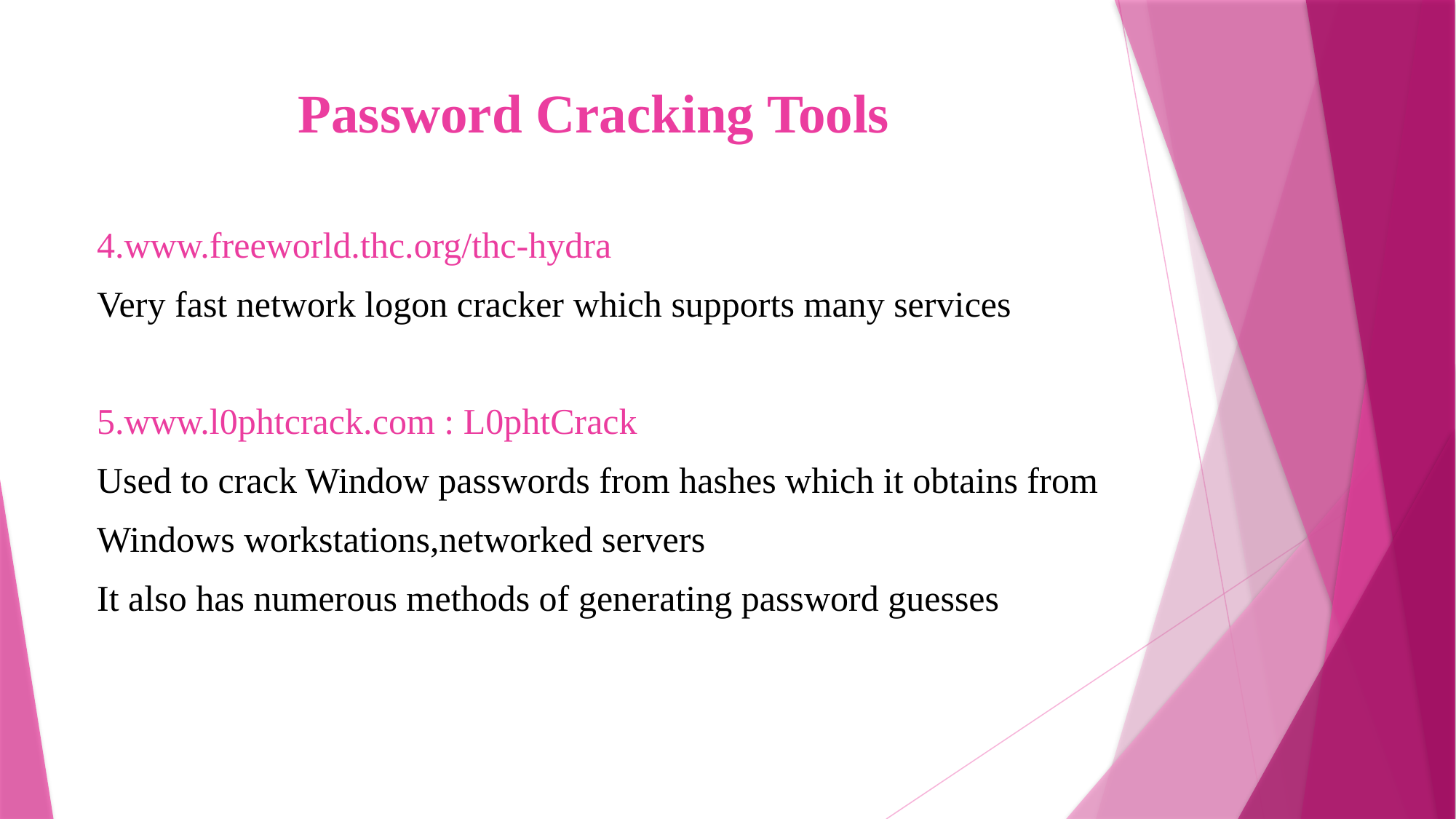

# Password Cracking Tools
4.www.freeworld.thc.org/thc-hydra
Very fast network logon cracker which supports many services

5.www.l0phtcrack.com : L0phtCrack
Used to crack Window passwords from hashes which it obtains from
Windows workstations,networked servers
It also has numerous methods of generating password guesses